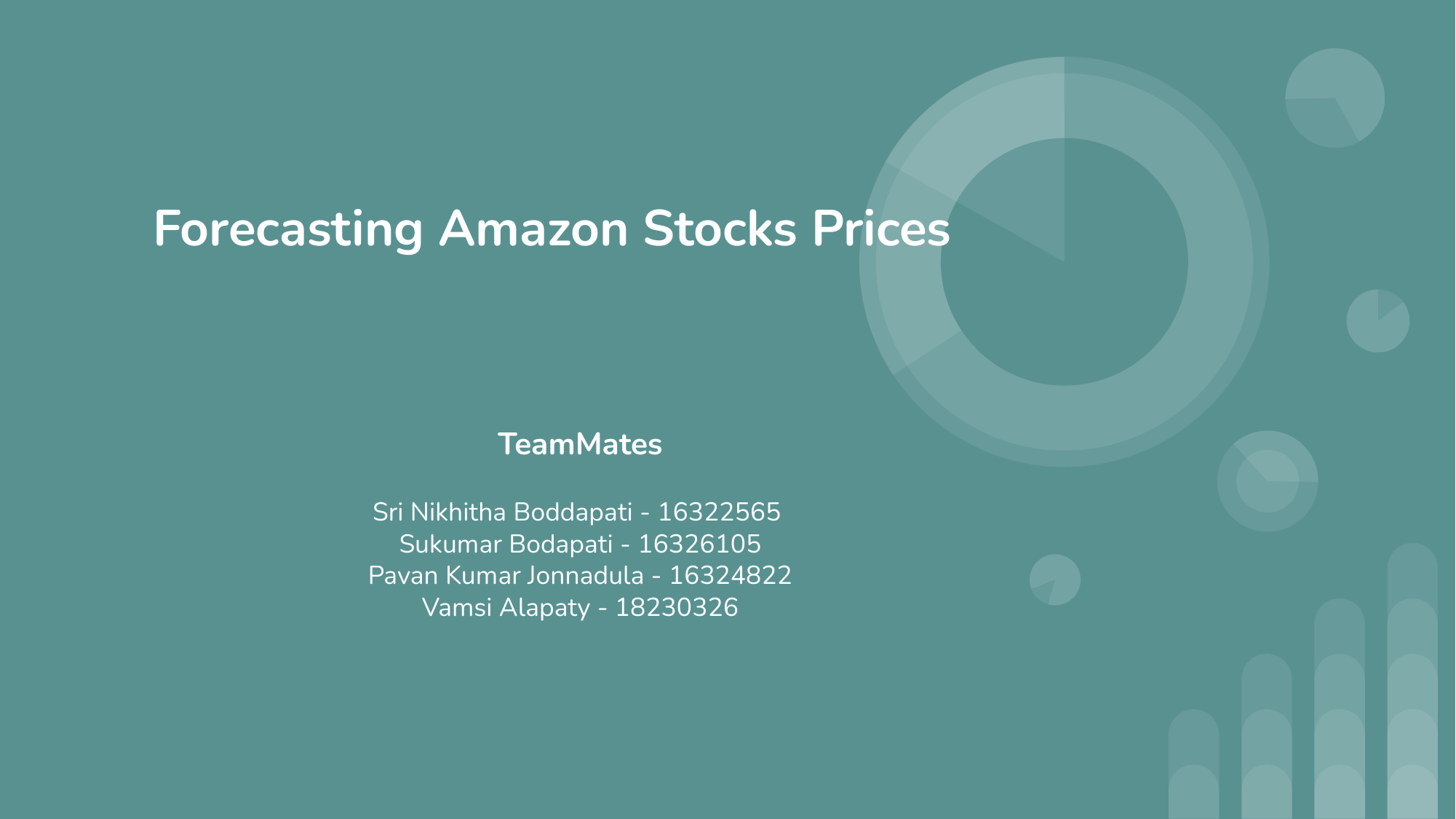

# Forecasting Amazon Stocks Prices

TeamMates

Sri Nikhitha Boddapati - 16322565
Sukumar Bodapati - 16326105
Pavan Kumar Jonnadula - 16324822
Vamsi Alapaty - 18230326